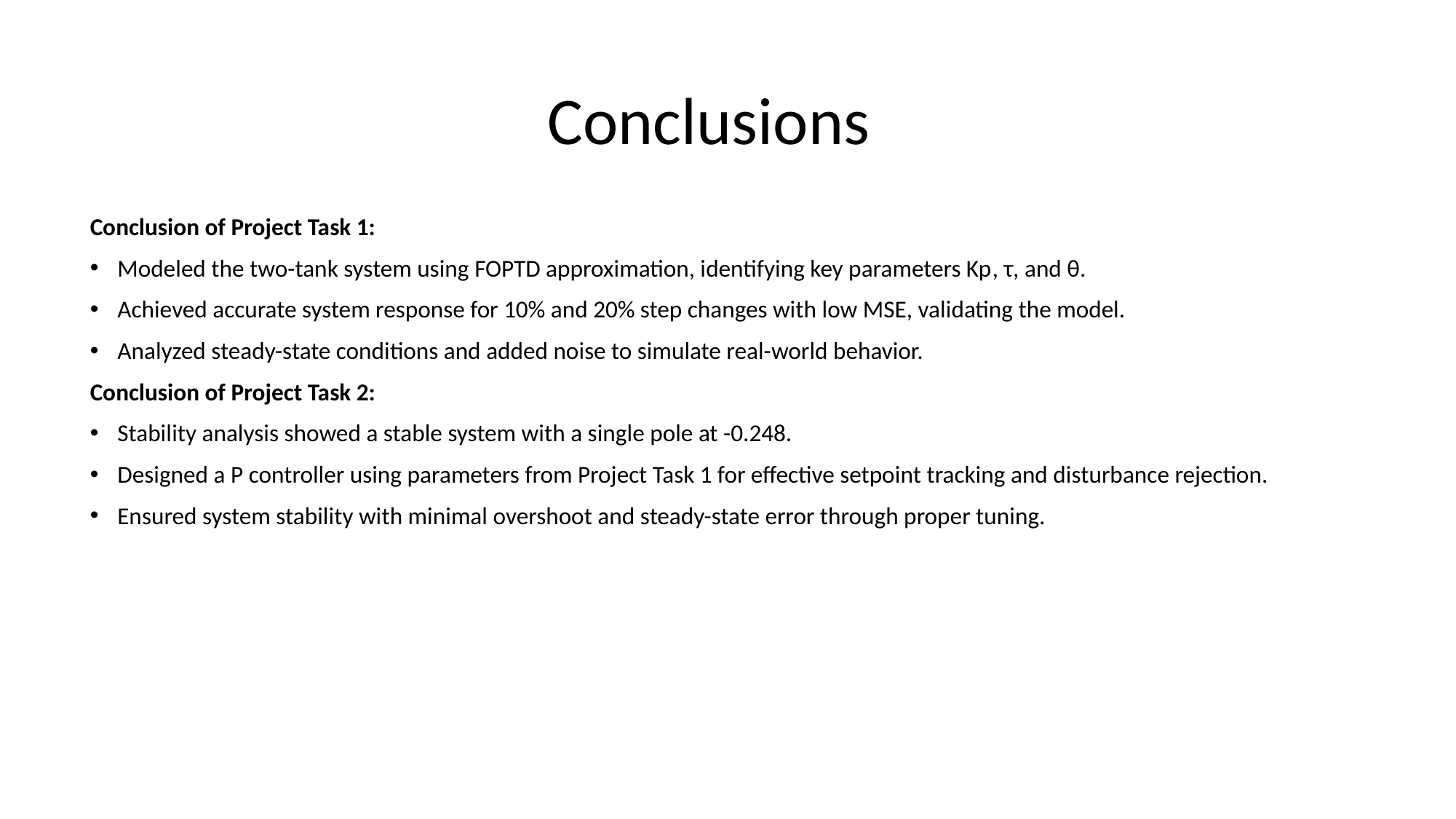

# Conclusions

Conclusion of Project Task 1:
Modeled the two-tank system using FOPTD approximation, identifying key parameters Kp​, τ, and θ.
Achieved accurate system response for 10% and 20% step changes with low MSE, validating the model.
Analyzed steady-state conditions and added noise to simulate real-world behavior.
Conclusion of Project Task 2:
Stability analysis showed a stable system with a single pole at -0.248.
Designed a P controller using parameters from Project Task 1 for effective setpoint tracking and disturbance rejection.
Ensured system stability with minimal overshoot and steady-state error through proper tuning.